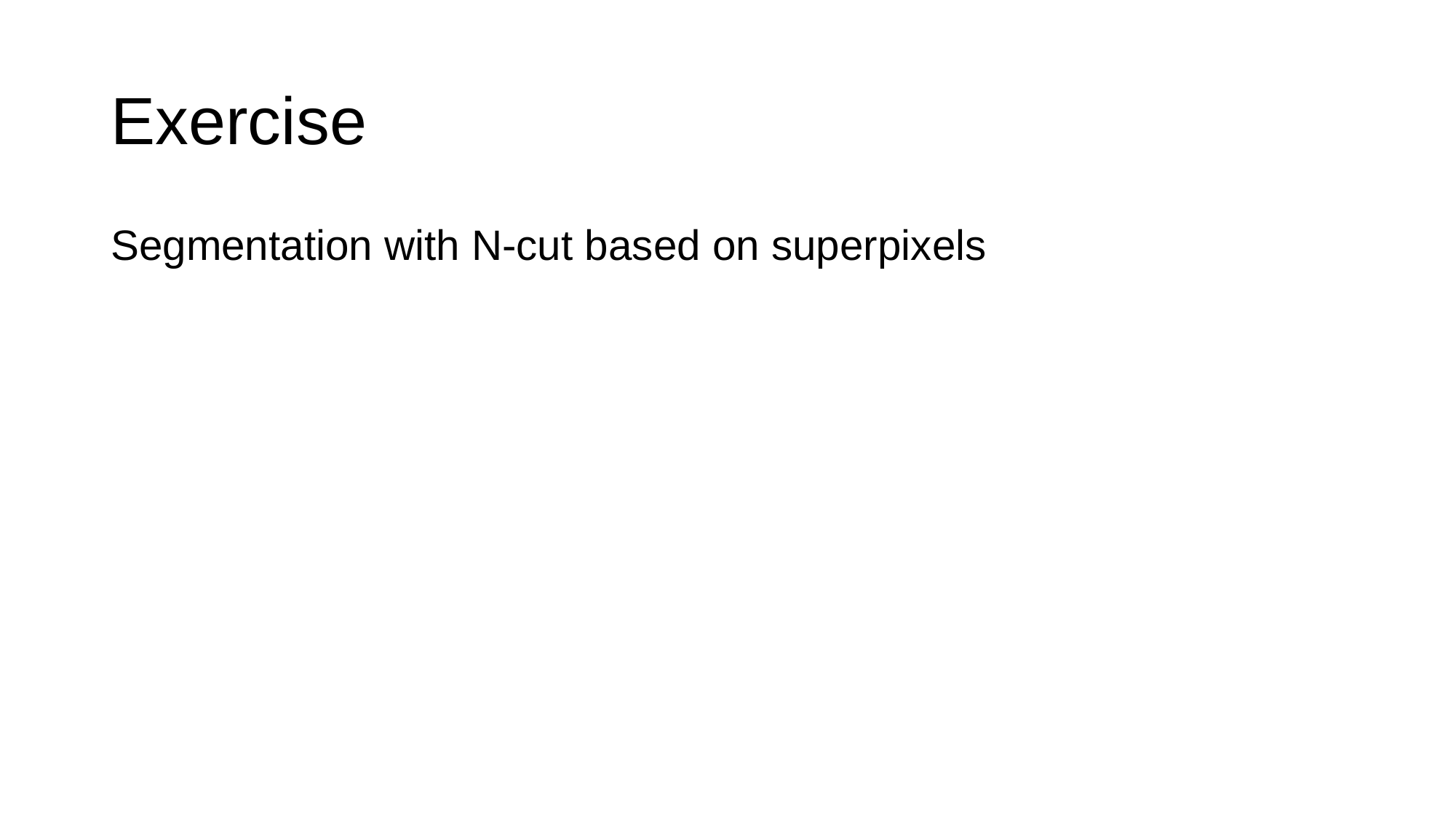

# Exercise
Segmentation with N-cut based on superpixels